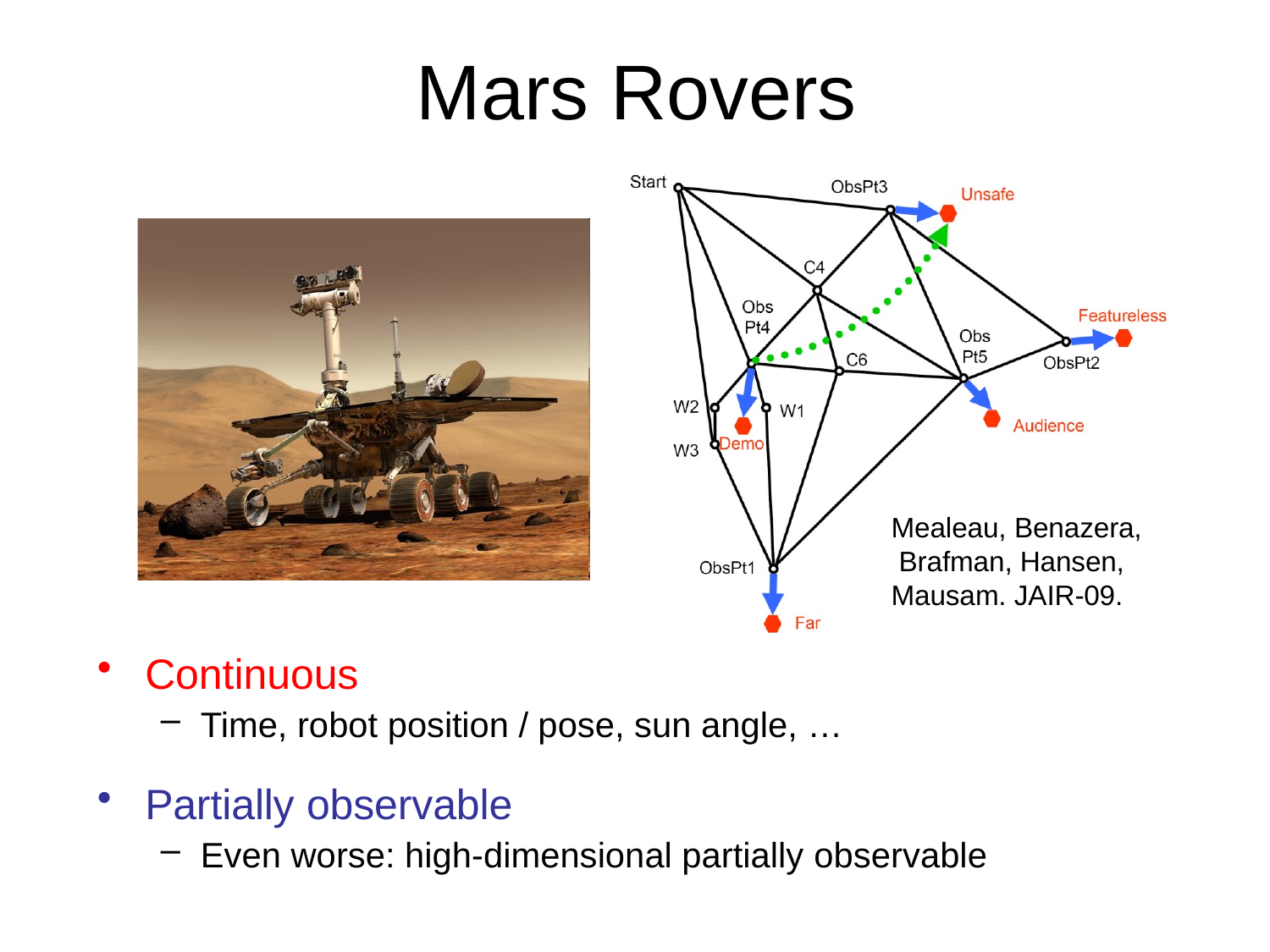

# Mars Rovers

Mealeau, Benazera,  Brafman, Hansen,  Mausam. JAIR-09.

Continuous
Time, robot position / pose, sun angle, …
Partially observable
Even worse: high-dimensional partially observable